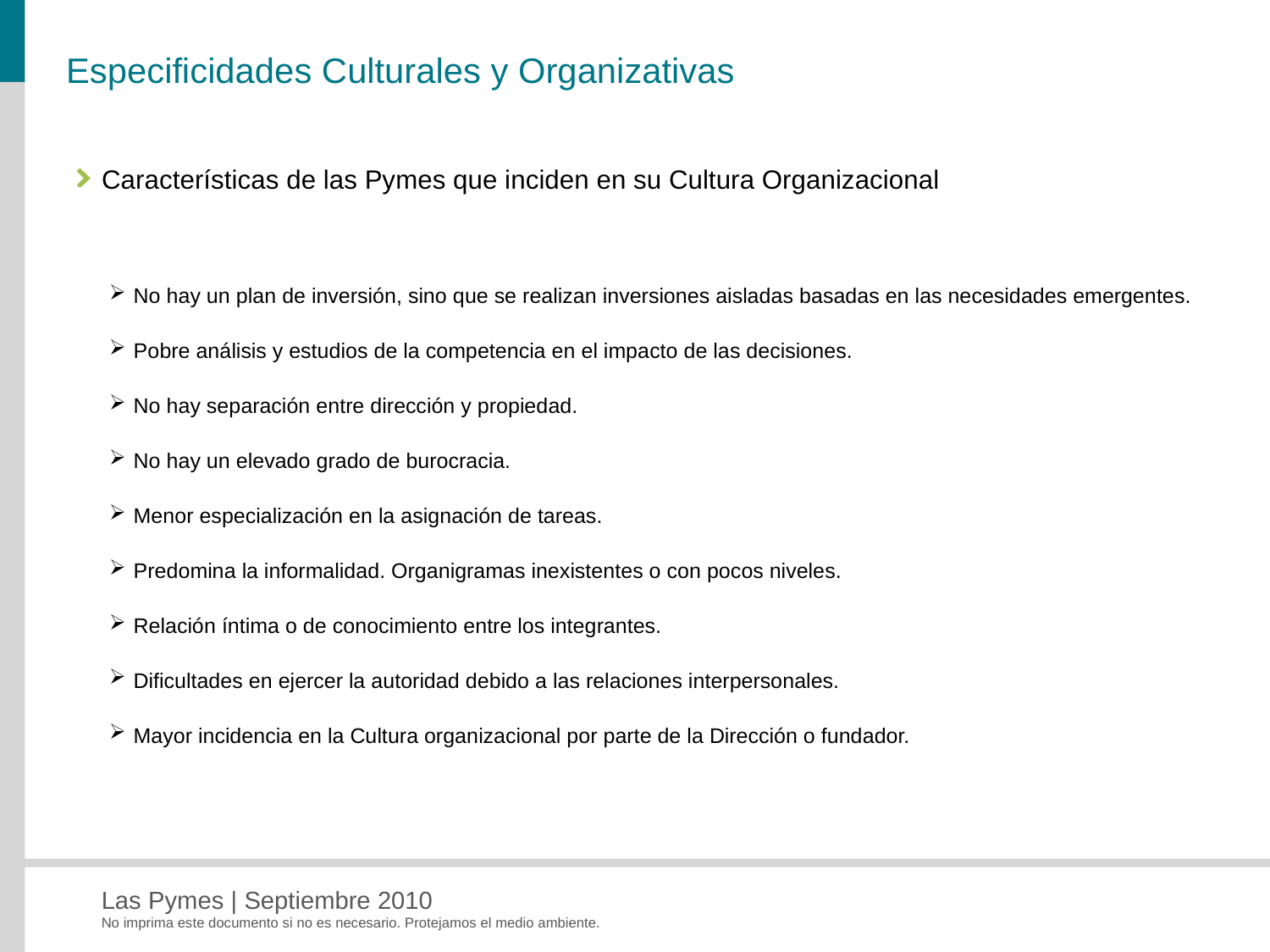

# Especificidades Culturales y Organizativas

Características de las Pymes que inciden en su Cultura Organizacional

No hay un plan de inversión, sino que se realizan inversiones aisladas basadas en las necesidades emergentes.
Pobre análisis y estudios de la competencia en el impacto de las decisiones.
No hay separación entre dirección y propiedad.
No hay un elevado grado de burocracia.
Menor especialización en la asignación de tareas.
Predomina la informalidad. Organigramas inexistentes o con pocos niveles.
Relación íntima o de conocimiento entre los integrantes.
Dificultades en ejercer la autoridad debido a las relaciones interpersonales.
Mayor incidencia en la Cultura organizacional por parte de la Dirección o fundador.